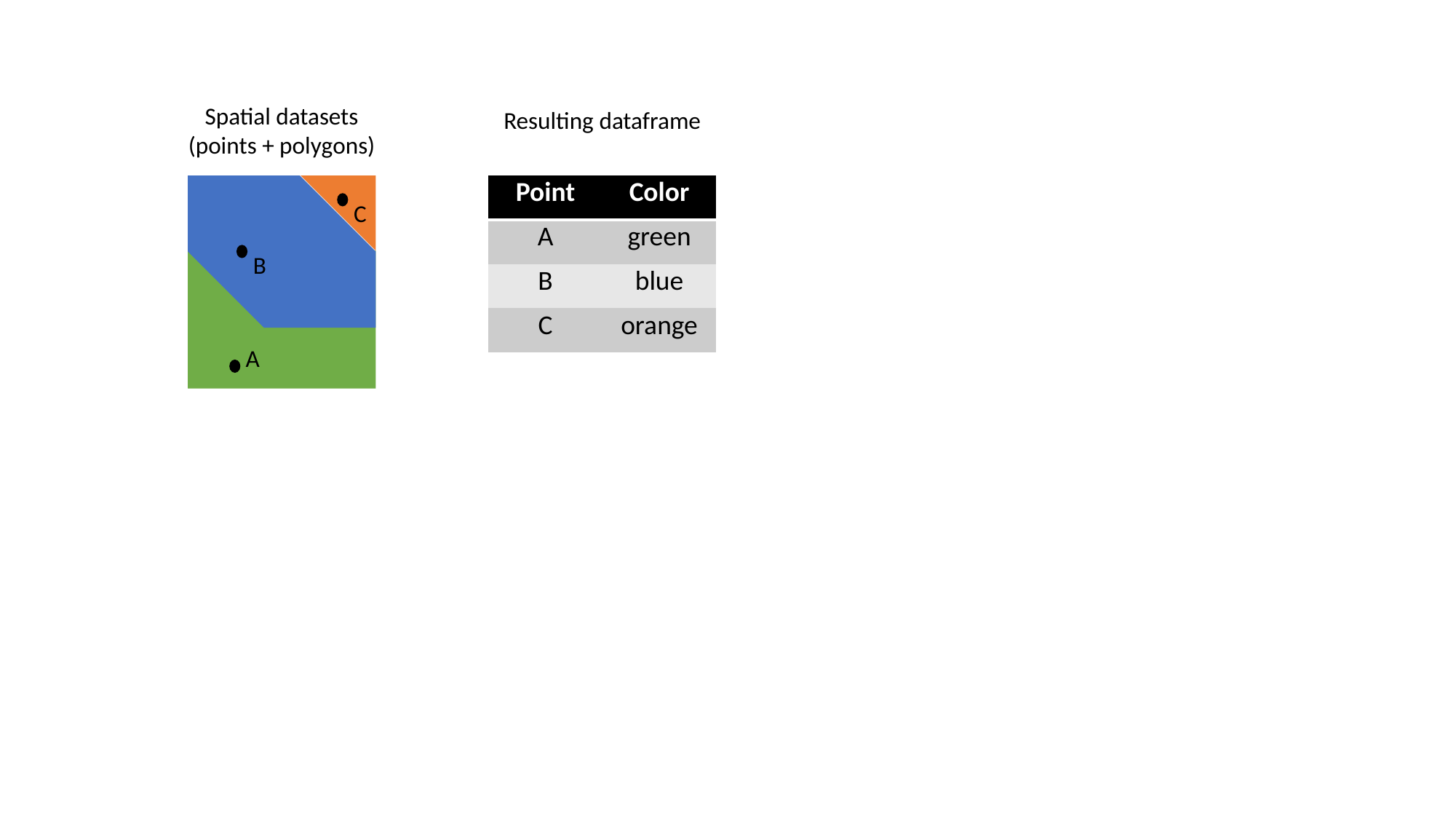

Spatial datasets
(points + polygons)
Resulting dataframe

| Point | Color |
| --- | --- |
| A | green |
| B | blue |
| C | orange |

C

B

A